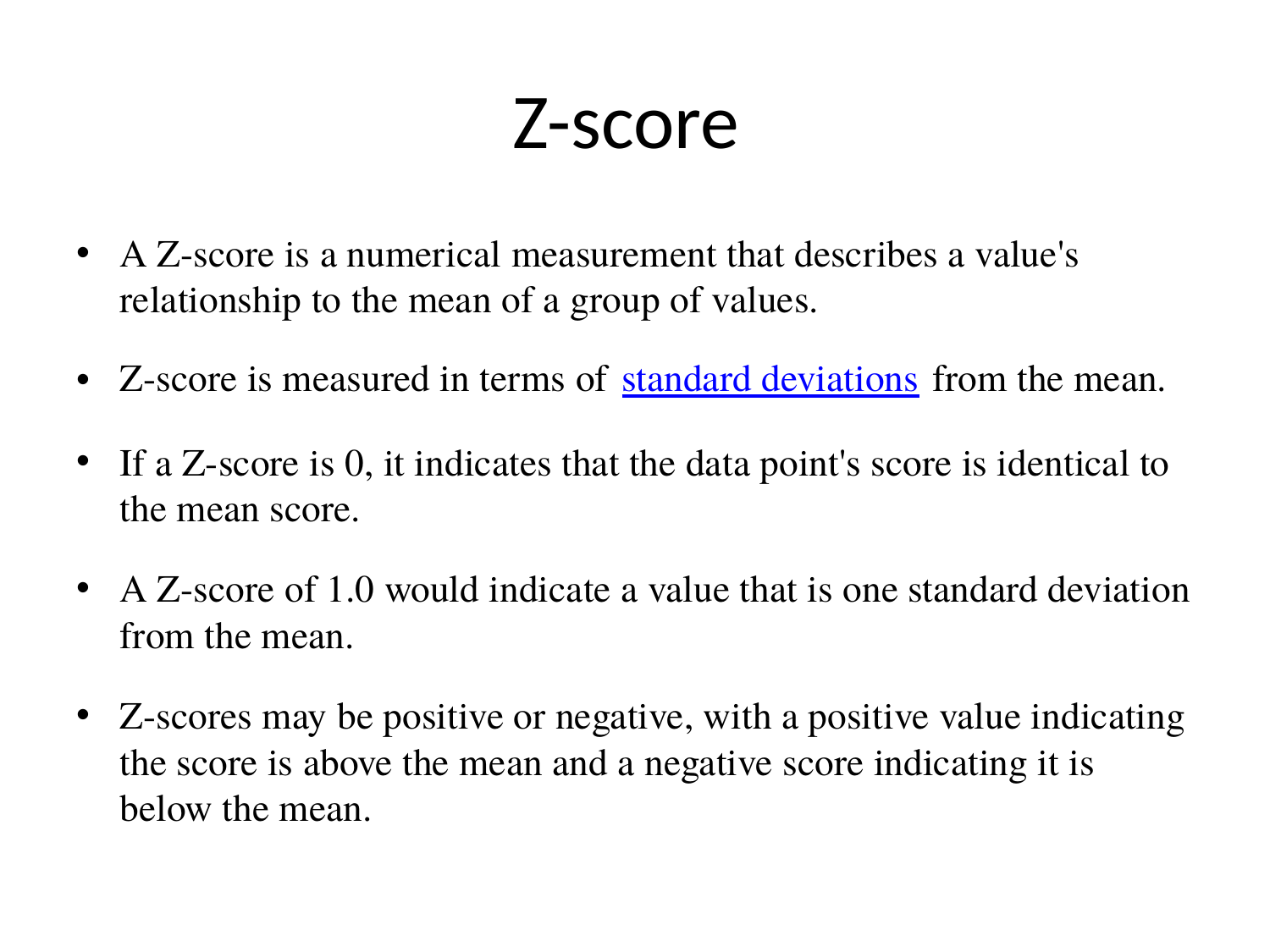

# Z-score
A Z-score is a numerical measurement that describes a value's relationship to the mean of a group of values.

Z-score is measured in terms of standard deviations from the mean.

If a Z-score is 0, it indicates that the data point's score is identical to the mean score.

A Z-score of 1.0 would indicate a value that is one standard deviation from the mean.

Z-scores may be positive or negative, with a positive value indicating the score is above the mean and a negative score indicating it is below the mean.